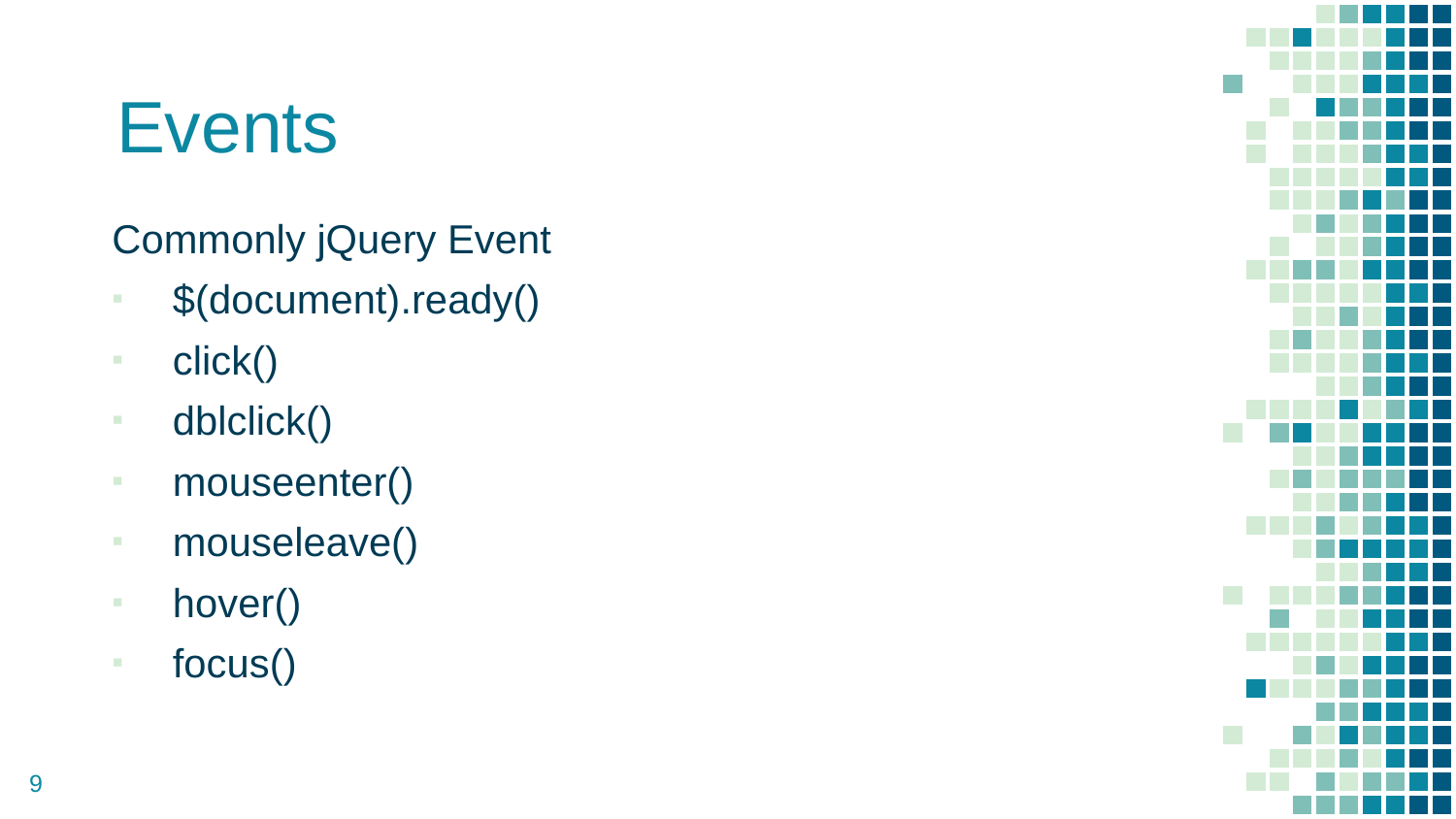

Events
Commonly jQuery Event
$(document).ready()
click()
dblclick()
mouseenter()
mouseleave()
hover()
focus()

9